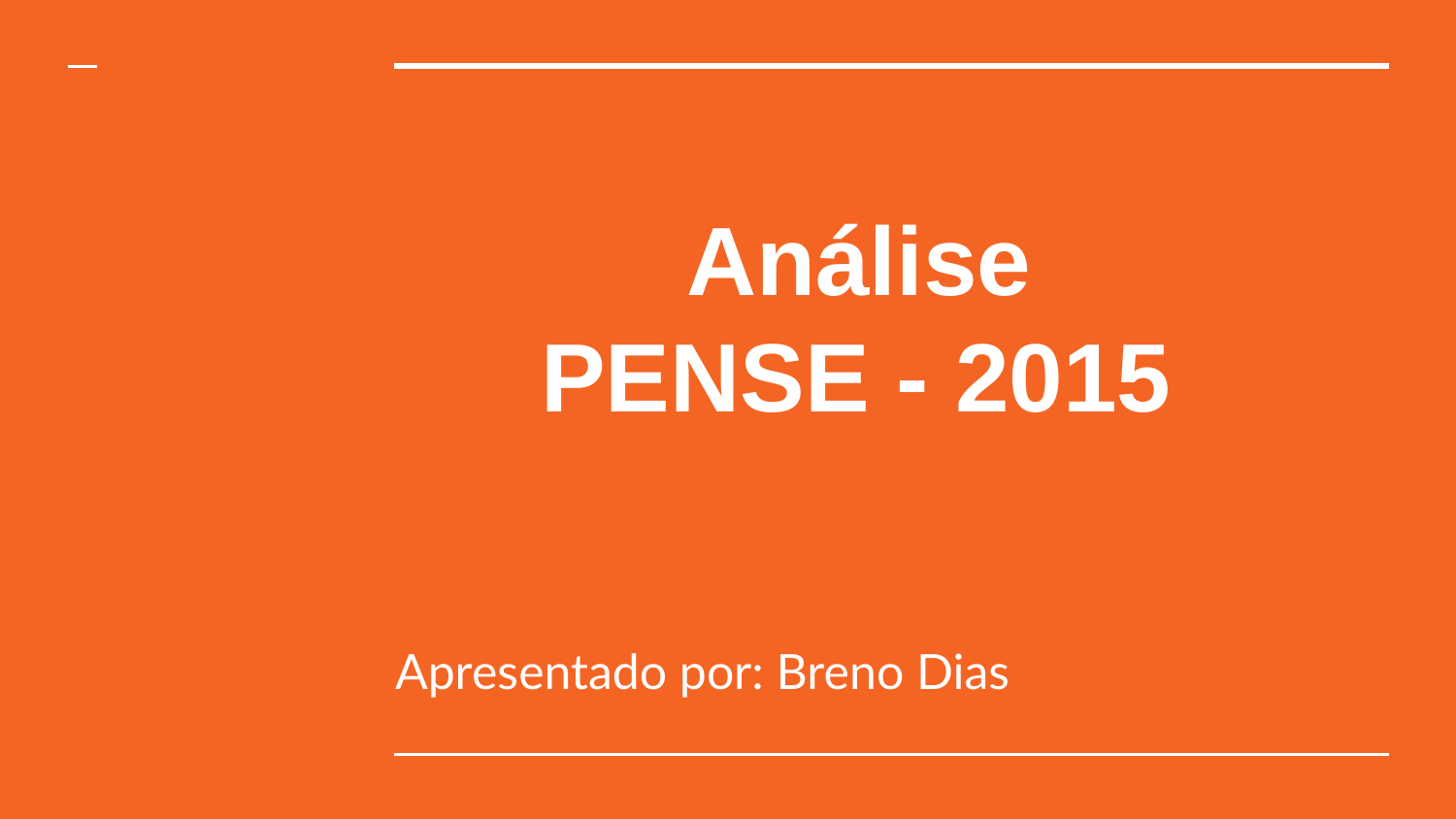

# Análise
PENSE - 2015
Apresentado por: Breno Dias